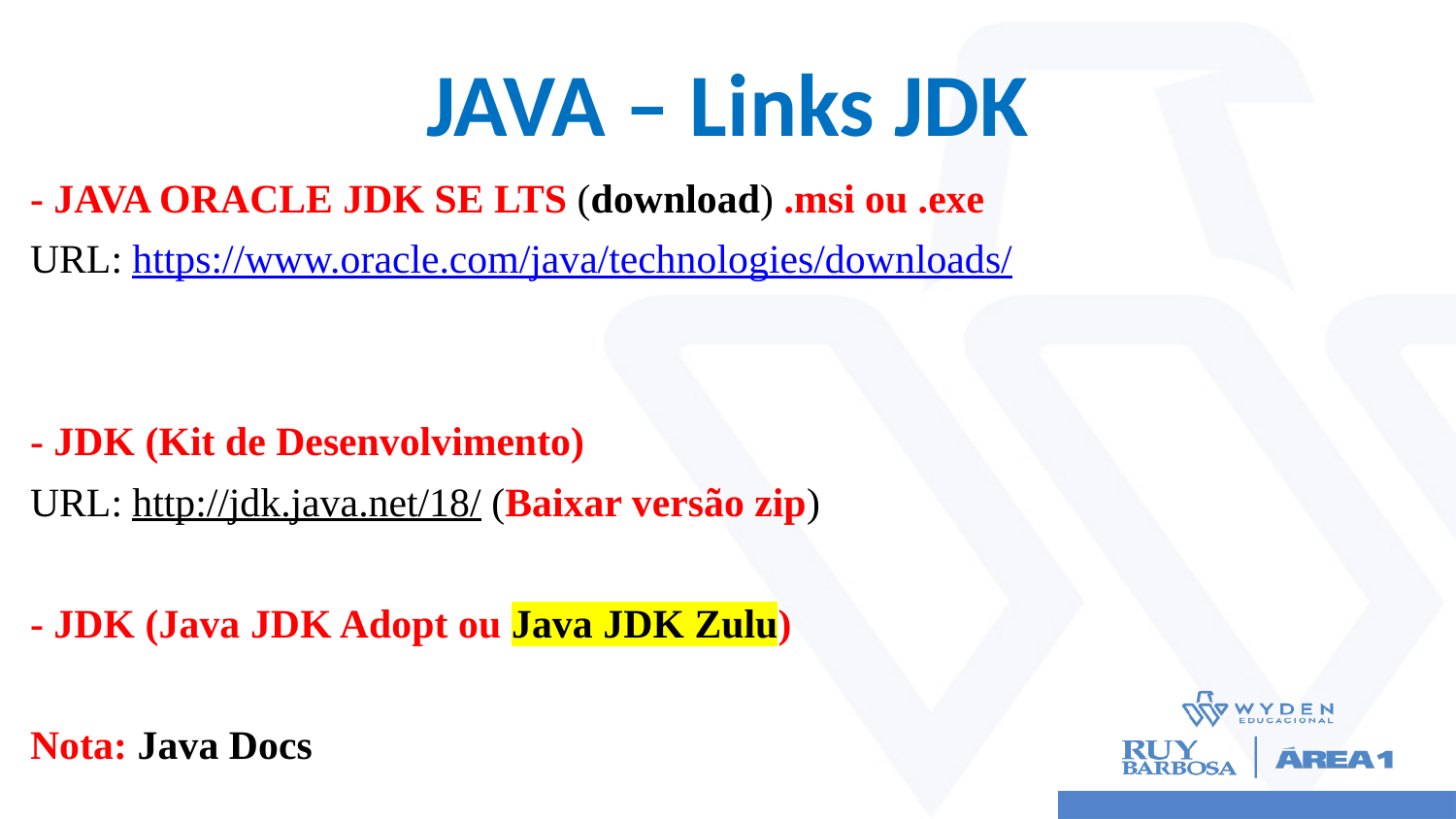

# JAVA – Links JDK
- JAVA ORACLE JDK SE LTS (download) .msi ou .exe
URL: https://www.oracle.com/java/technologies/downloads/

- JDK (Kit de Desenvolvimento)
URL: http://jdk.java.net/18/ (Baixar versão zip)

- JDK (Java JDK Adopt ou Java JDK Zulu)

Nota: Java Docs